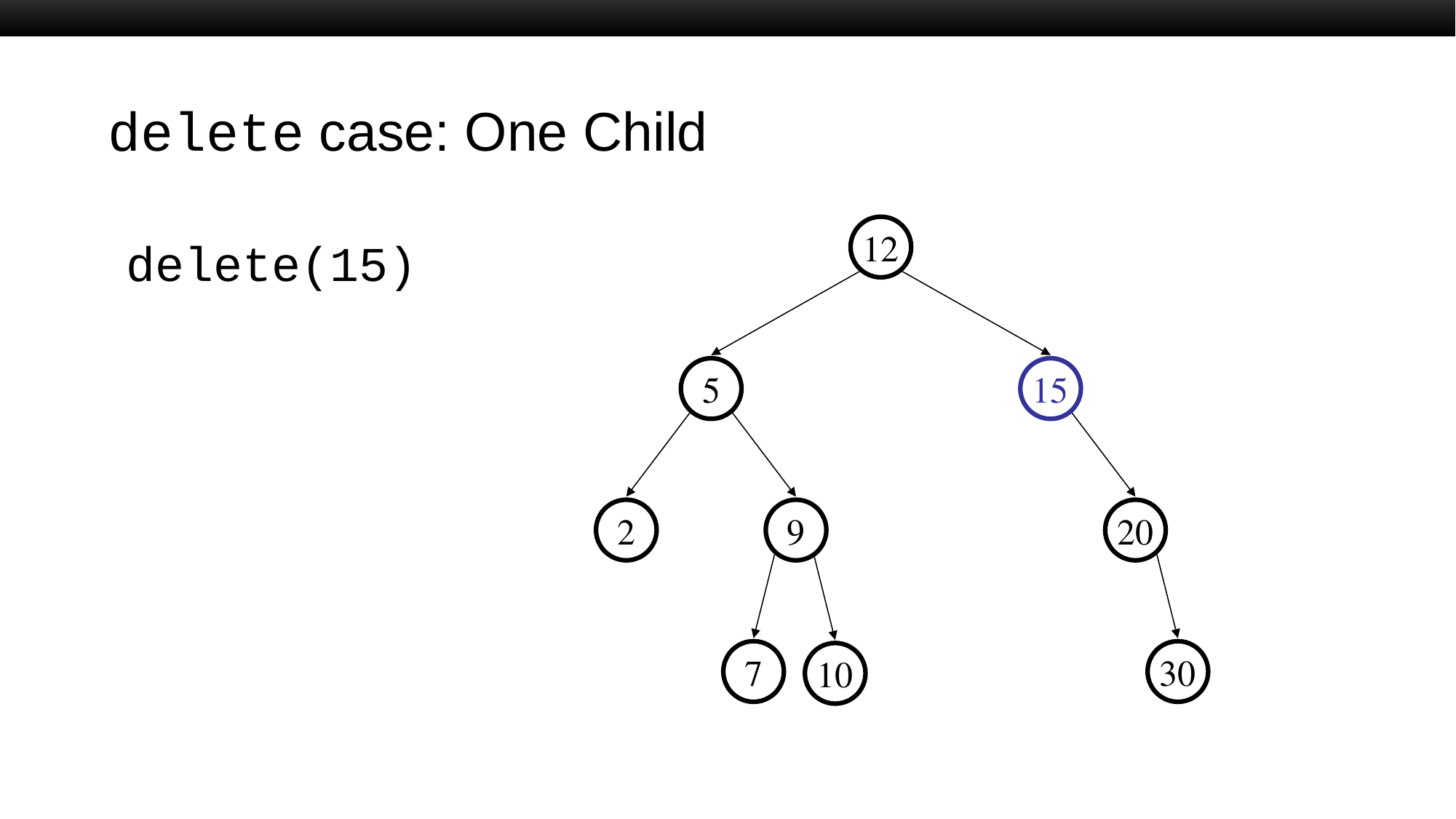

# delete case: One Child
12
5
15
2
9
20
7
30
10
delete(15)